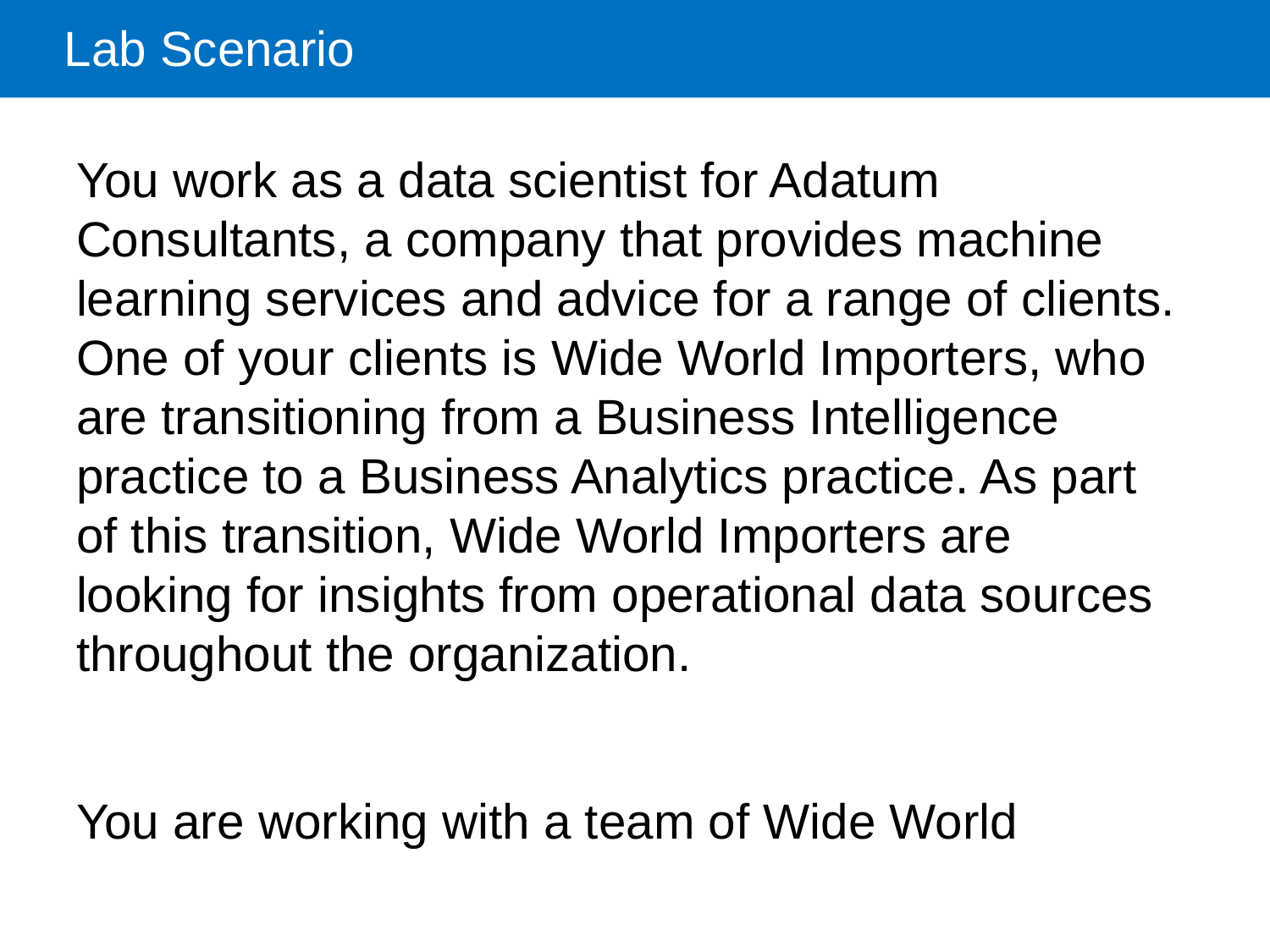

# Lab Scenario
You work as a data scientist for Adatum Consultants, a company that provides machine learning services and advice for a range of clients. One of your clients is Wide World Importers, who are transitioning from a Business Intelligence practice to a Business Analytics practice. As part of this transition, Wide World Importers are looking for insights from operational data sources throughout the organization.

You are working with a team of Wide World